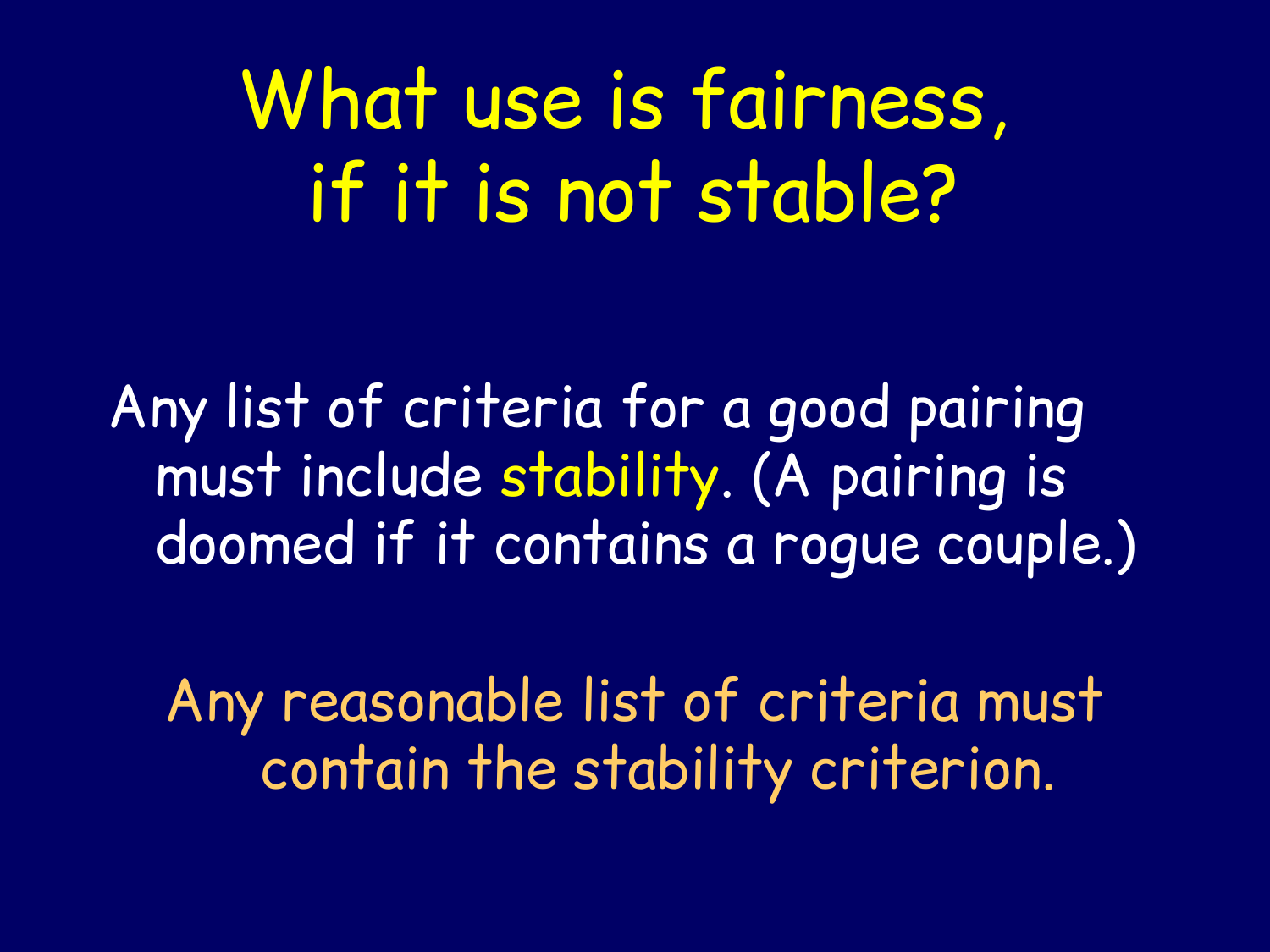

# What use is fairness, if it is not stable?

Any list of criteria for a good pairing must include stability. (A pairing is doomed if it contains a rogue couple.)

Any reasonable list of criteria must contain the stability criterion.